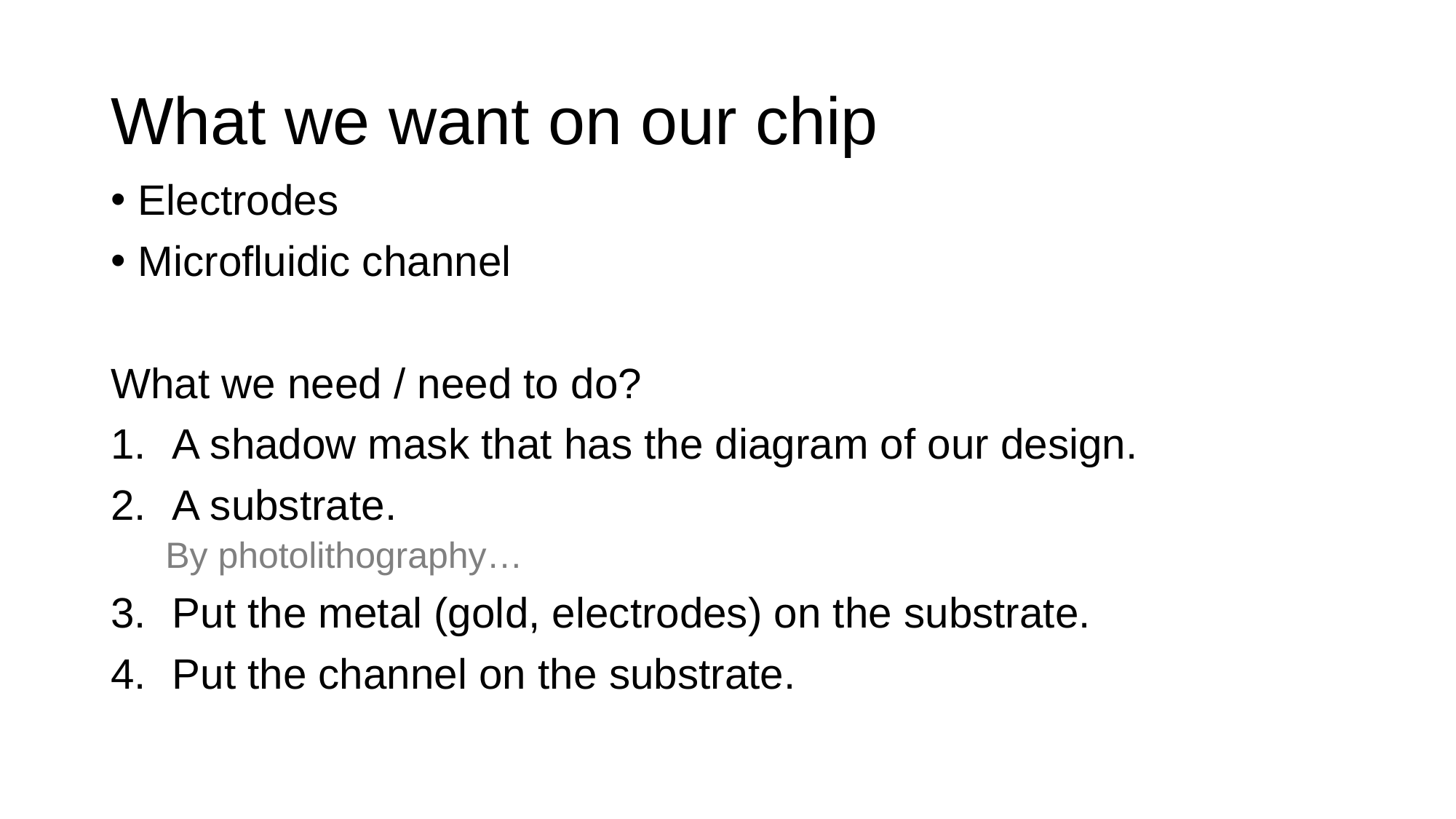

# What we want on our chip
Electrodes
Microfluidic channel

What we need / need to do?
A shadow mask that has the diagram of our design.
A substrate.
By photolithography…
Put the metal (gold, electrodes) on the substrate.
Put the channel on the substrate.